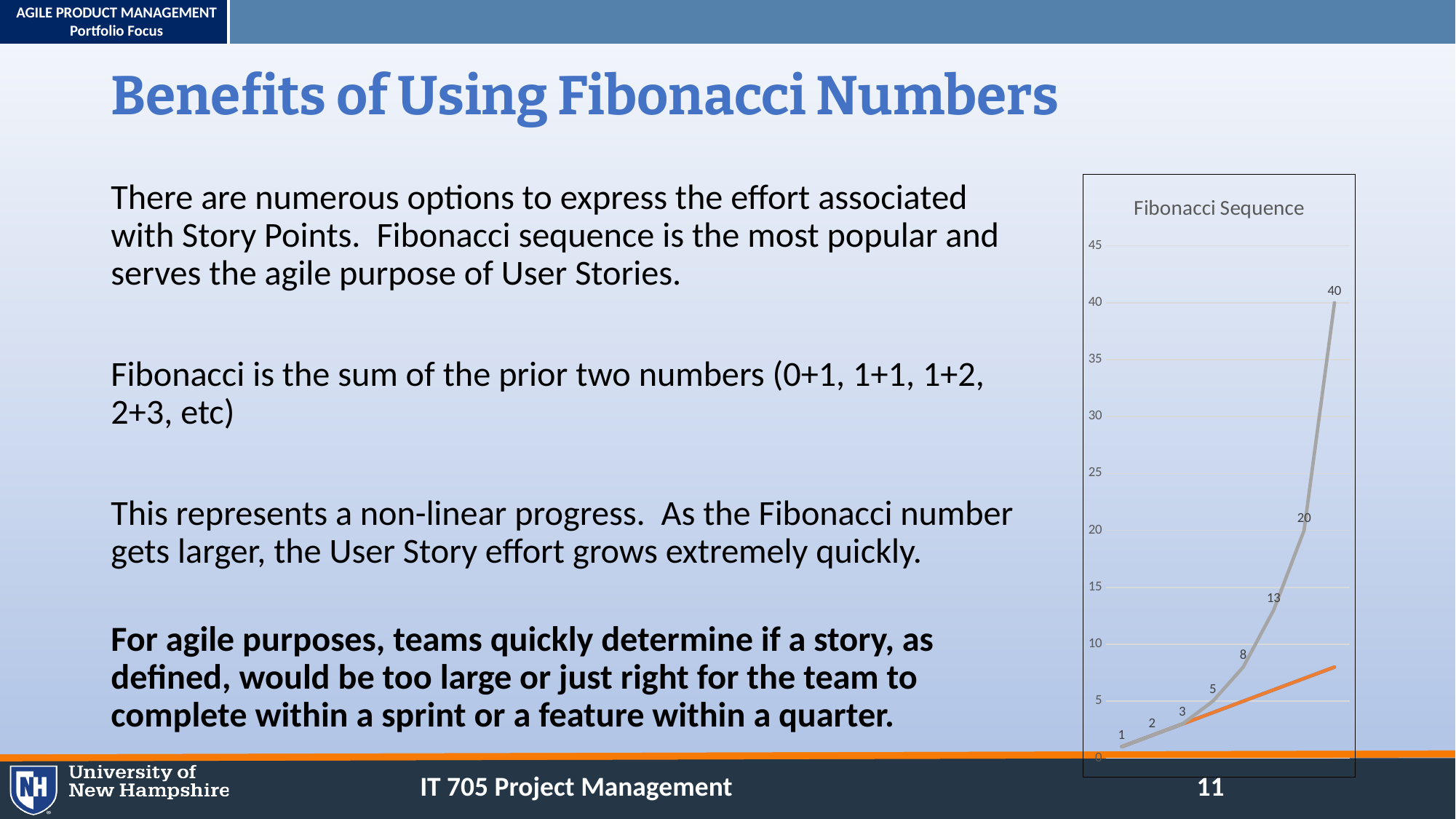

# Benefits of Using Fibonacci Numbers
There are numerous options to express the effort associated with Story Points.  Fibonacci sequence is the most popular and serves the agile purpose of User Stories.

Fibonacci is the sum of the prior two numbers (0+1, 1+1, 1+2, 2+3, etc)

This represents a non-linear progress.  As the Fibonacci number gets larger, the User Story effort grows extremely quickly.
For agile purposes, teams quickly determine if a story, as defined, would be too large or just right for the team to complete within a sprint or a feature within a quarter.

### Chart: Fibonacci Sequence

| Category |  |  |  |
|---|---|---|---|